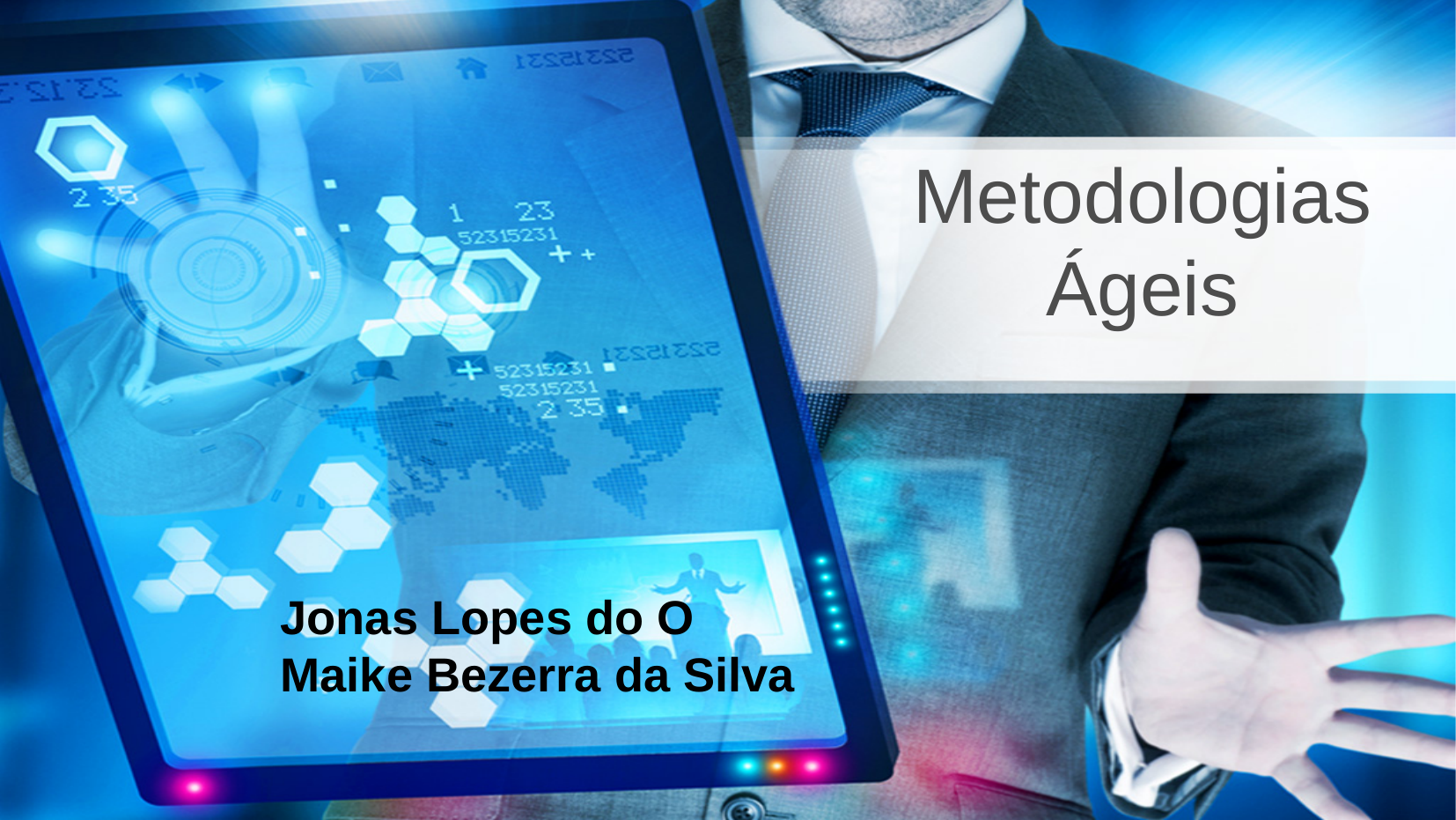

Metodologias Ágeis

	Jonas Lopes do O
	Maike Bezerra da Silva